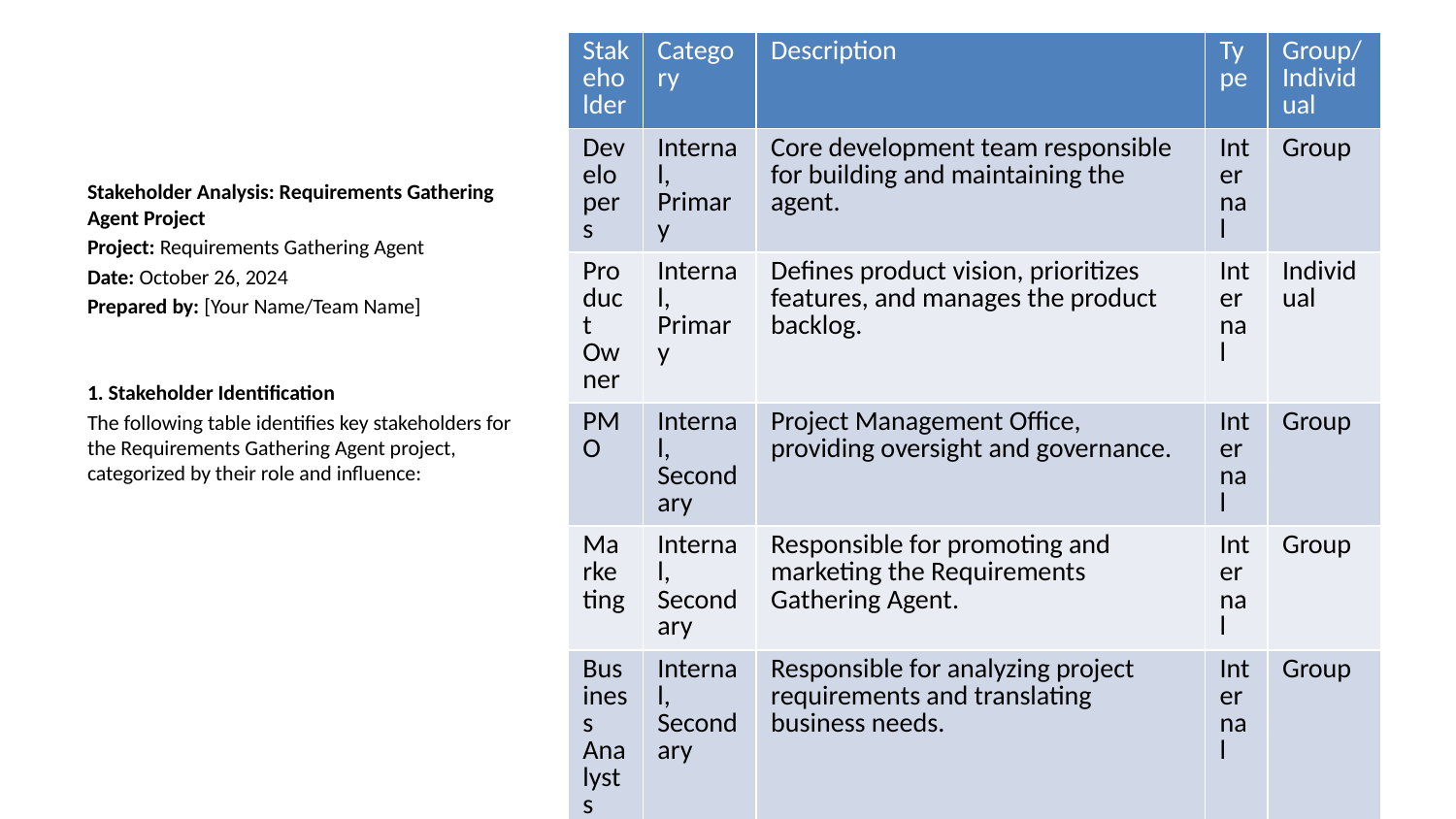

| Stakeholder | Category | Description | Type | Group/Individual |
| --- | --- | --- | --- | --- |
| Developers | Internal, Primary | Core development team responsible for building and maintaining the agent. | Internal | Group |
| Product Owner | Internal, Primary | Defines product vision, prioritizes features, and manages the product backlog. | Internal | Individual |
| PMO | Internal, Secondary | Project Management Office, providing oversight and governance. | Internal | Group |
| Marketing | Internal, Secondary | Responsible for promoting and marketing the Requirements Gathering Agent. | Internal | Group |
| Business Analysts | Internal, Secondary | Responsible for analyzing project requirements and translating business needs. | Internal | Group |
| End-Users (Project Managers, Business Analysts) | External, Primary | Project managers and business analysts who use the Requirements Gathering Agent. | External | Group |
| Azure/Google/GitHub/Ollama | External, Secondary | Providers of AI services integrated into the Requirements Gathering Agent. | External | Organization |
Stakeholder Analysis: Requirements Gathering Agent Project
Project: Requirements Gathering Agent
Date: October 26, 2024
Prepared by: [Your Name/Team Name]
1. Stakeholder Identification
The following table identifies key stakeholders for the Requirements Gathering Agent project, categorized by their role and influence: